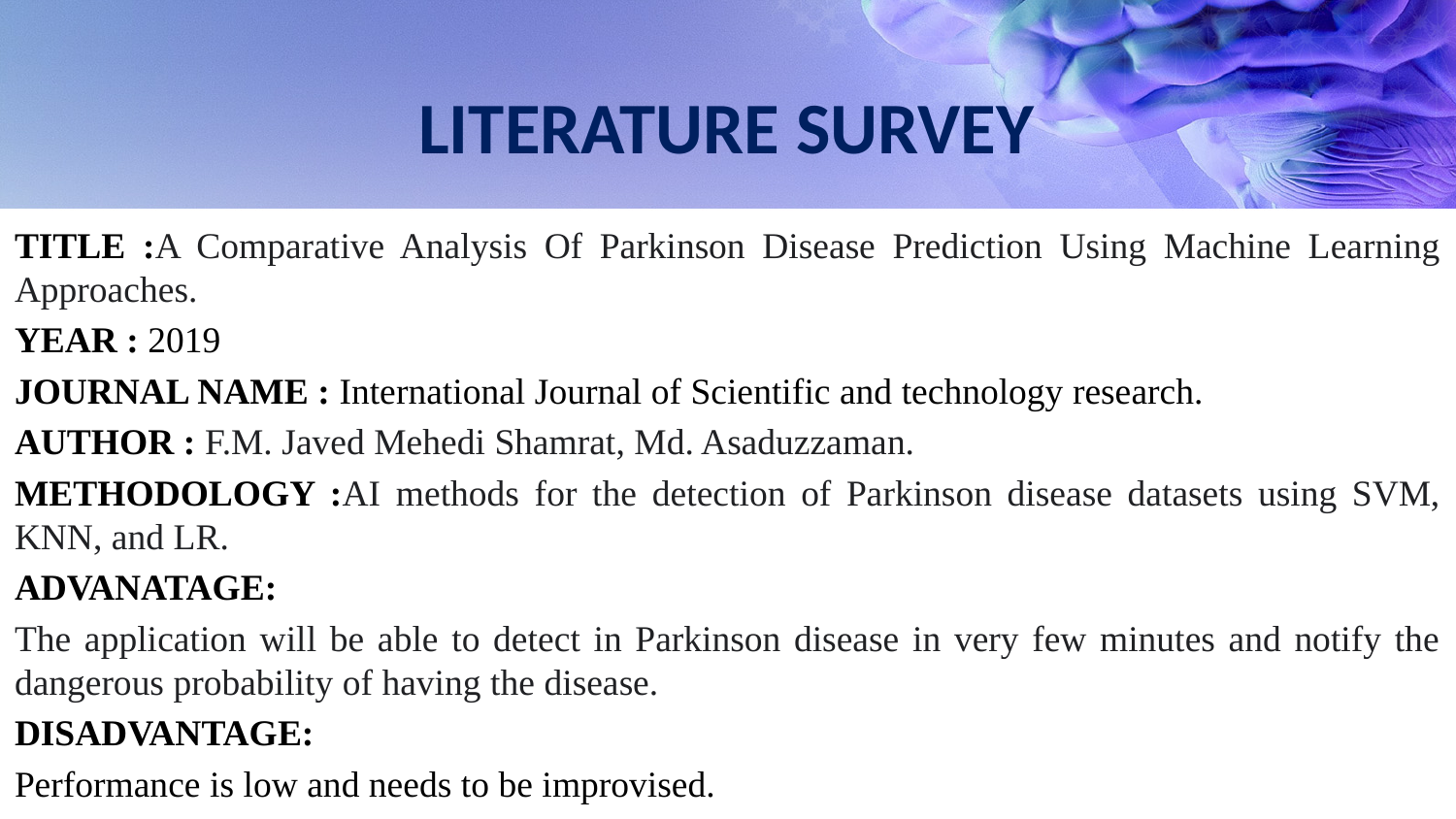

# LITERATURE SURVEY
TITLE :A Comparative Analysis Of Parkinson Disease Prediction Using Machine Learning Approaches.
YEAR : 2019
JOURNAL NAME : International Journal of Scientific and technology research.
AUTHOR : F.M. Javed Mehedi Shamrat, Md. Asaduzzaman.
METHODOLOGY :AI methods for the detection of Parkinson disease datasets using SVM, KNN, and LR.
ADVANATAGE:
The application will be able to detect in Parkinson disease in very few minutes and notify the dangerous probability of having the disease.
DISADVANTAGE:
Performance is low and needs to be improvised.